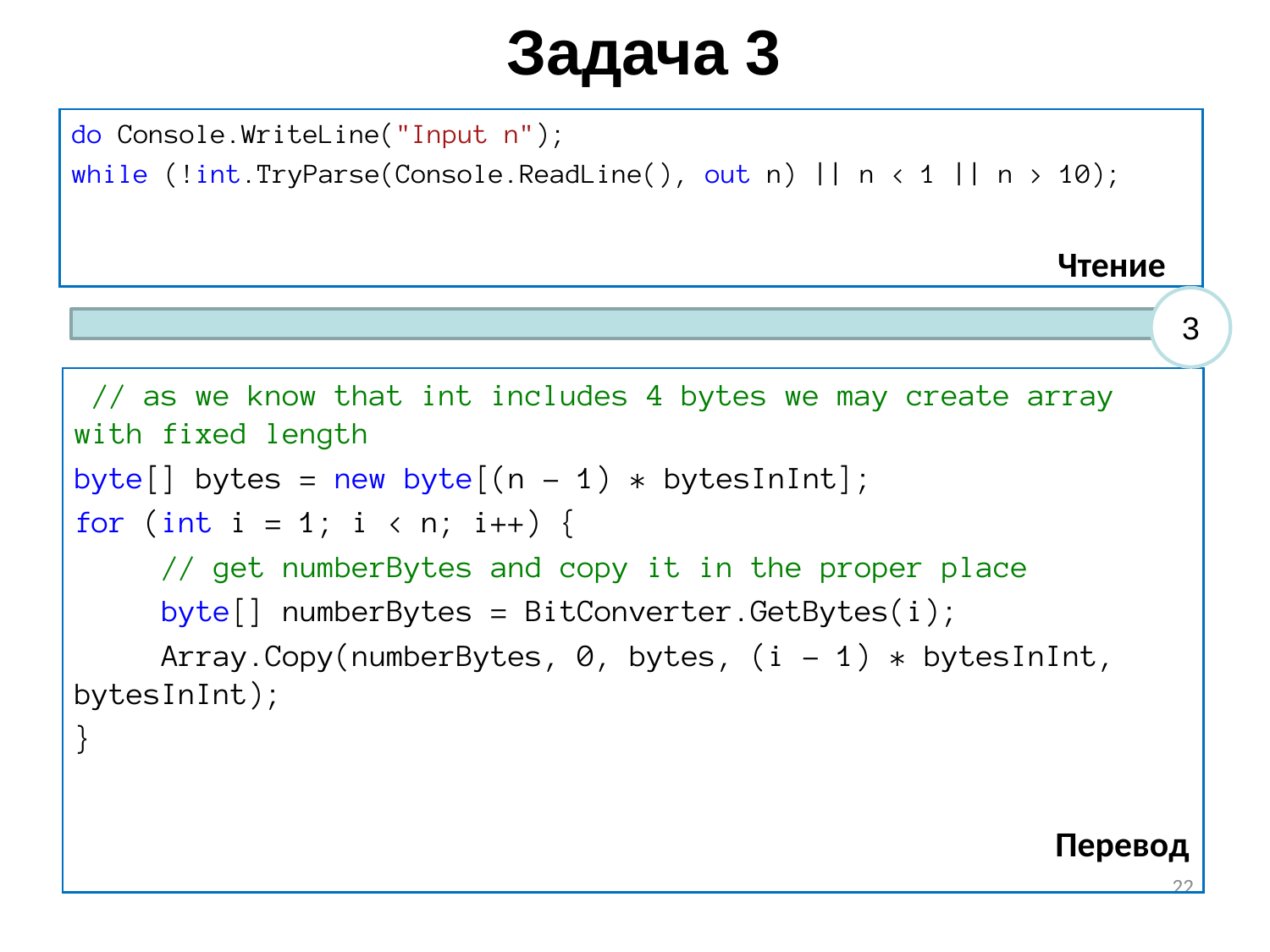

# Задача 3
do Console.WriteLine("Input n");
while (!int.TryParse(Console.ReadLine(), out n) || n < 1 || n > 10);
Чтение
3

 // as we know that int includes 4 bytes we may create array with fixed length
byte[] bytes = new byte[(n - 1) * bytesInInt];
for (int i = 1; i < n; i++) {
     // get numberBytes and copy it in the proper place
     byte[] numberBytes = BitConverter.GetBytes(i);
     Array.Copy(numberBytes, 0, bytes, (i - 1) * bytesInInt, bytesInInt);
}
Перевод
22